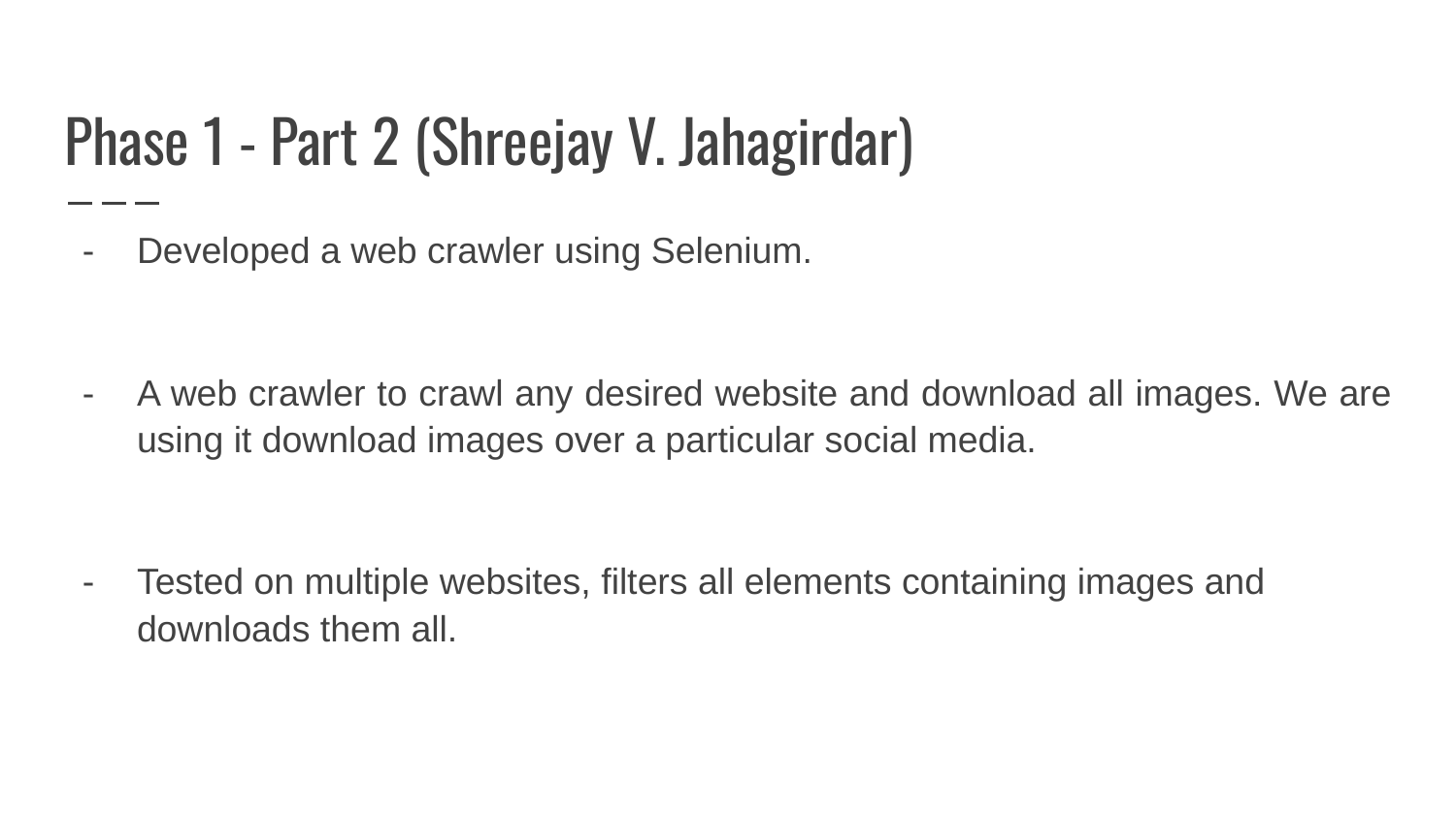

# Phase 1 - Part 2 (Shreejay V. Jahagirdar)
Developed a web crawler using Selenium.

A web crawler to crawl any desired website and download all images. We are using it download images over a particular social media.

Tested on multiple websites, filters all elements containing images and downloads them all.